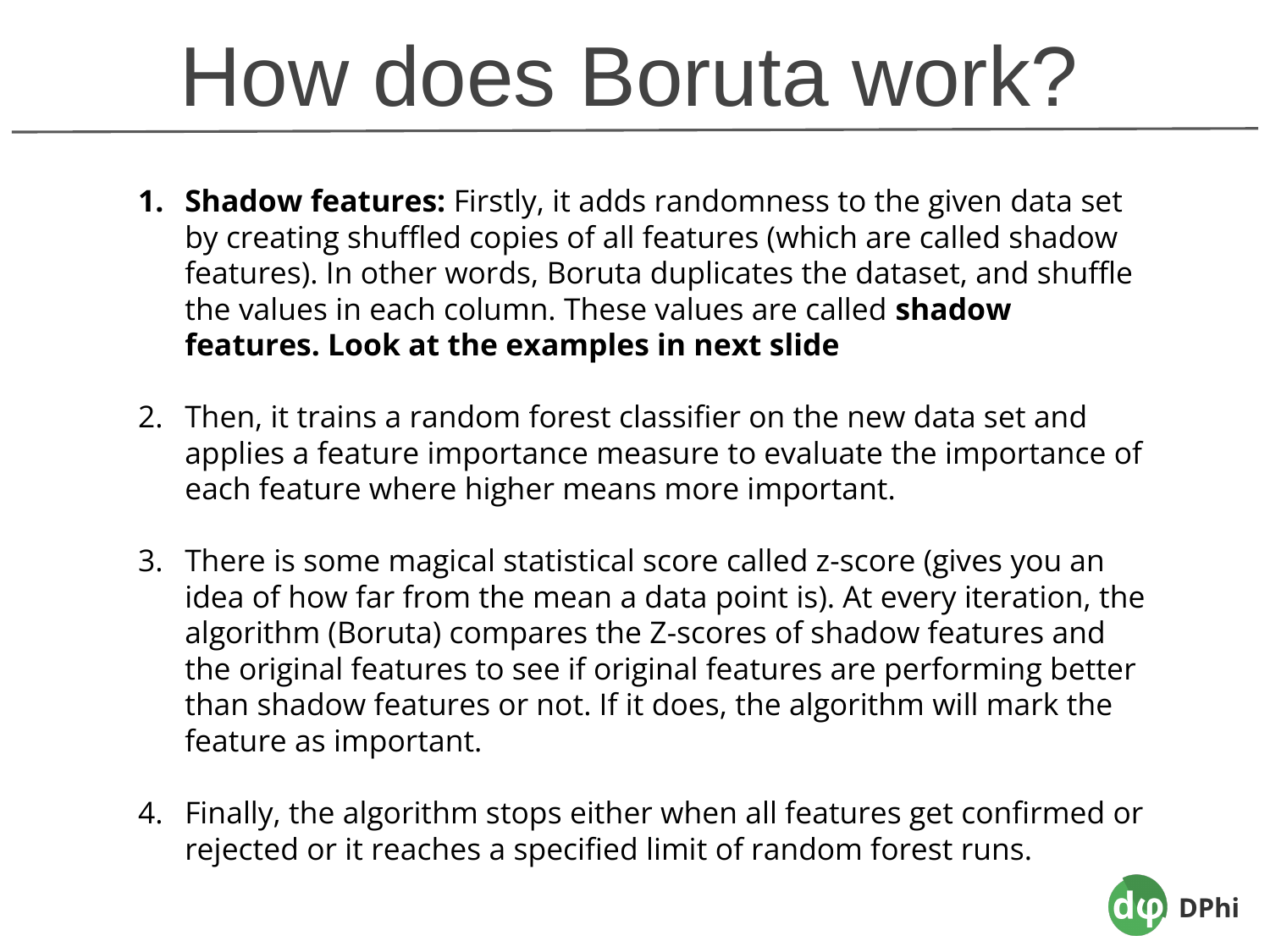

How does Boruta work?
Shadow features: Firstly, it adds randomness to the given data set by creating shuffled copies of all features (which are called shadow features). In other words, Boruta duplicates the dataset, and shuffle the values in each column. These values are called shadow features. Look at the examples in next slide
Then, it trains a random forest classifier on the new data set and applies a feature importance measure to evaluate the importance of each feature where higher means more important.
There is some magical statistical score called z-score (gives you an idea of how far from the mean a data point is). At every iteration, the algorithm (Boruta) compares the Z-scores of shadow features and the original features to see if original features are performing better than shadow features or not. If it does, the algorithm will mark the feature as important.
Finally, the algorithm stops either when all features get confirmed or rejected or it reaches a specified limit of random forest runs.